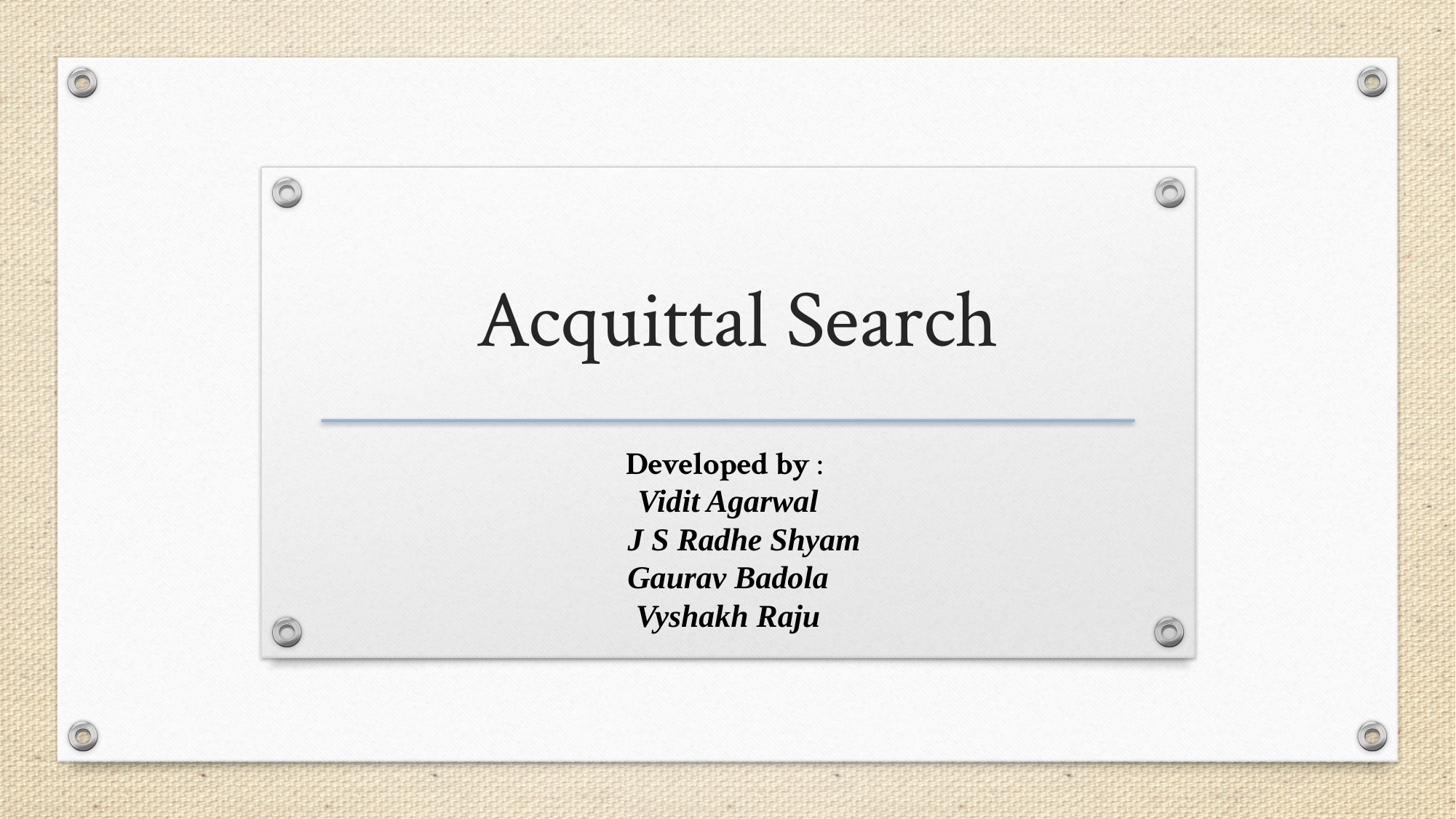

Acquittal Search
Developed by :
Vidit Agarwal
    J S Radhe Shyam
Gaurav Badola
Vyshakh Raju